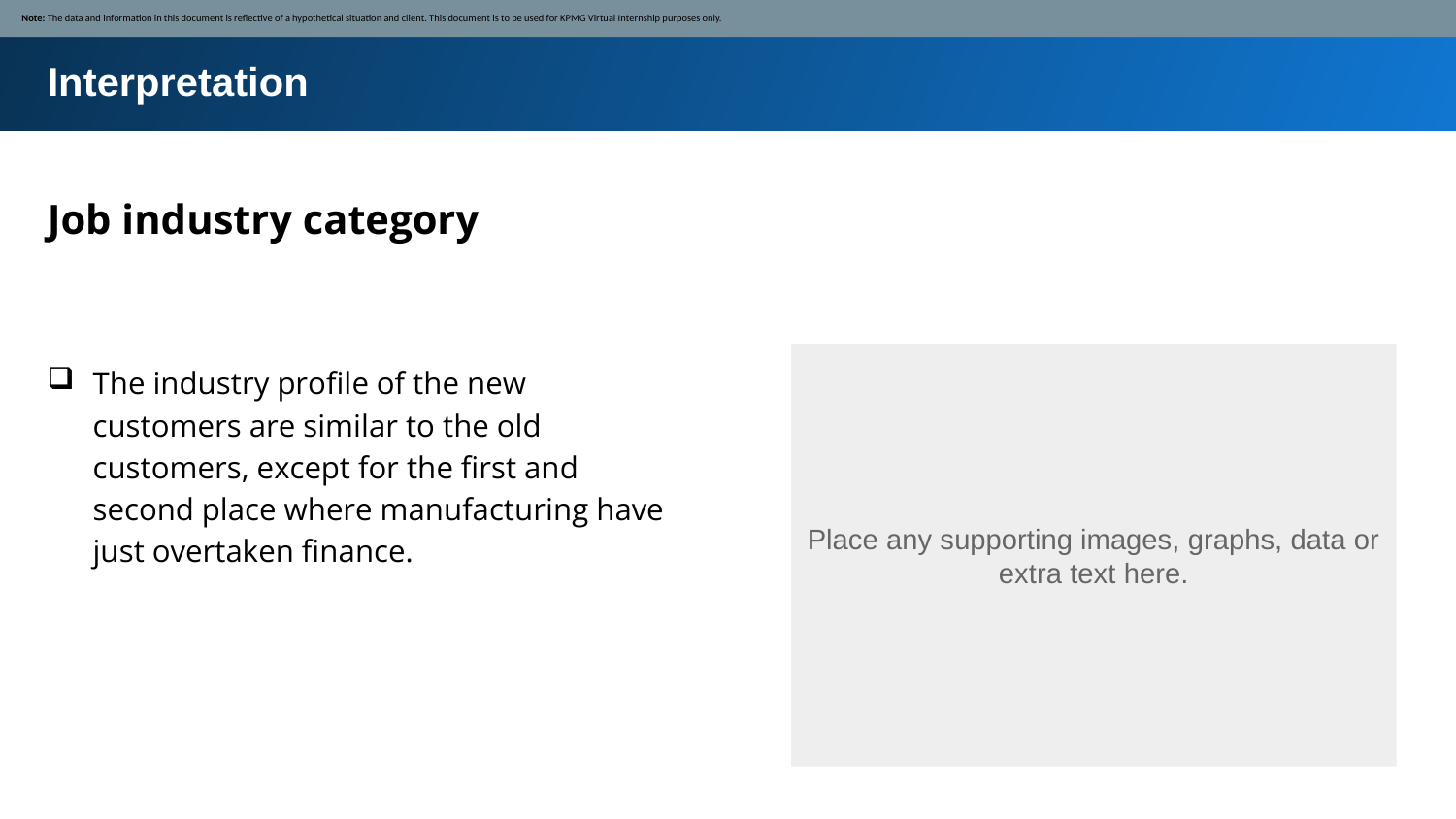

Note: The data and information in this document is reflective of a hypothetical situation and client. This document is to be used for KPMG Virtual Internship purposes only.
Interpretation
Job industry category
The industry profile of the new customers are similar to the old customers, except for the first and second place where manufacturing have just overtaken finance.

Place any supporting images, graphs, data or extra text here.